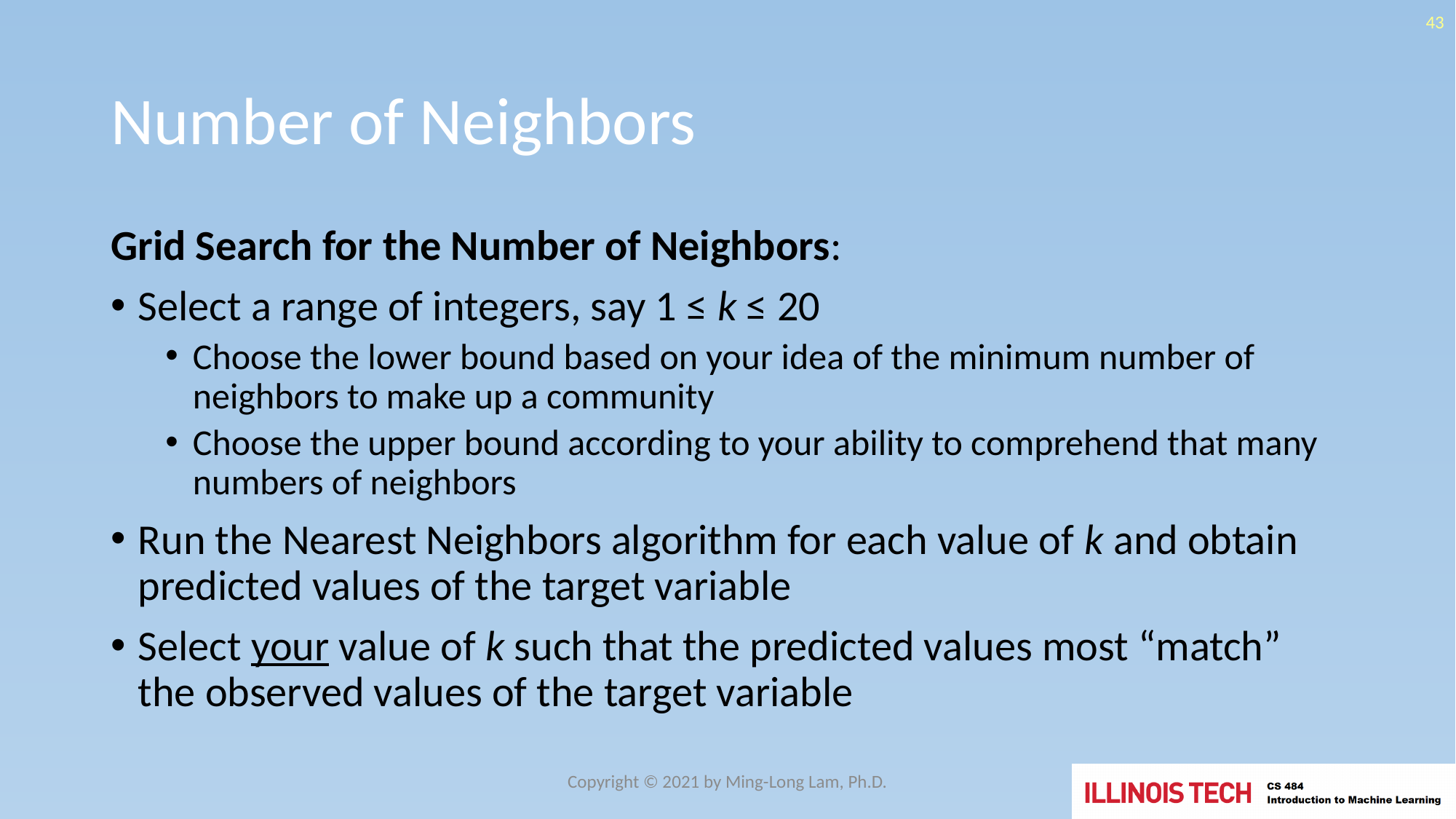

43
# Number of Neighbors
Grid Search for the Number of Neighbors:
Select a range of integers, say 1 ≤ k ≤ 20
Choose the lower bound based on your idea of the minimum number of neighbors to make up a community
Choose the upper bound according to your ability to comprehend that many numbers of neighbors
Run the Nearest Neighbors algorithm for each value of k and obtain predicted values of the target variable
Select your value of k such that the predicted values most “match” the observed values of the target variable

Copyright © 2021 by Ming-Long Lam, Ph.D.